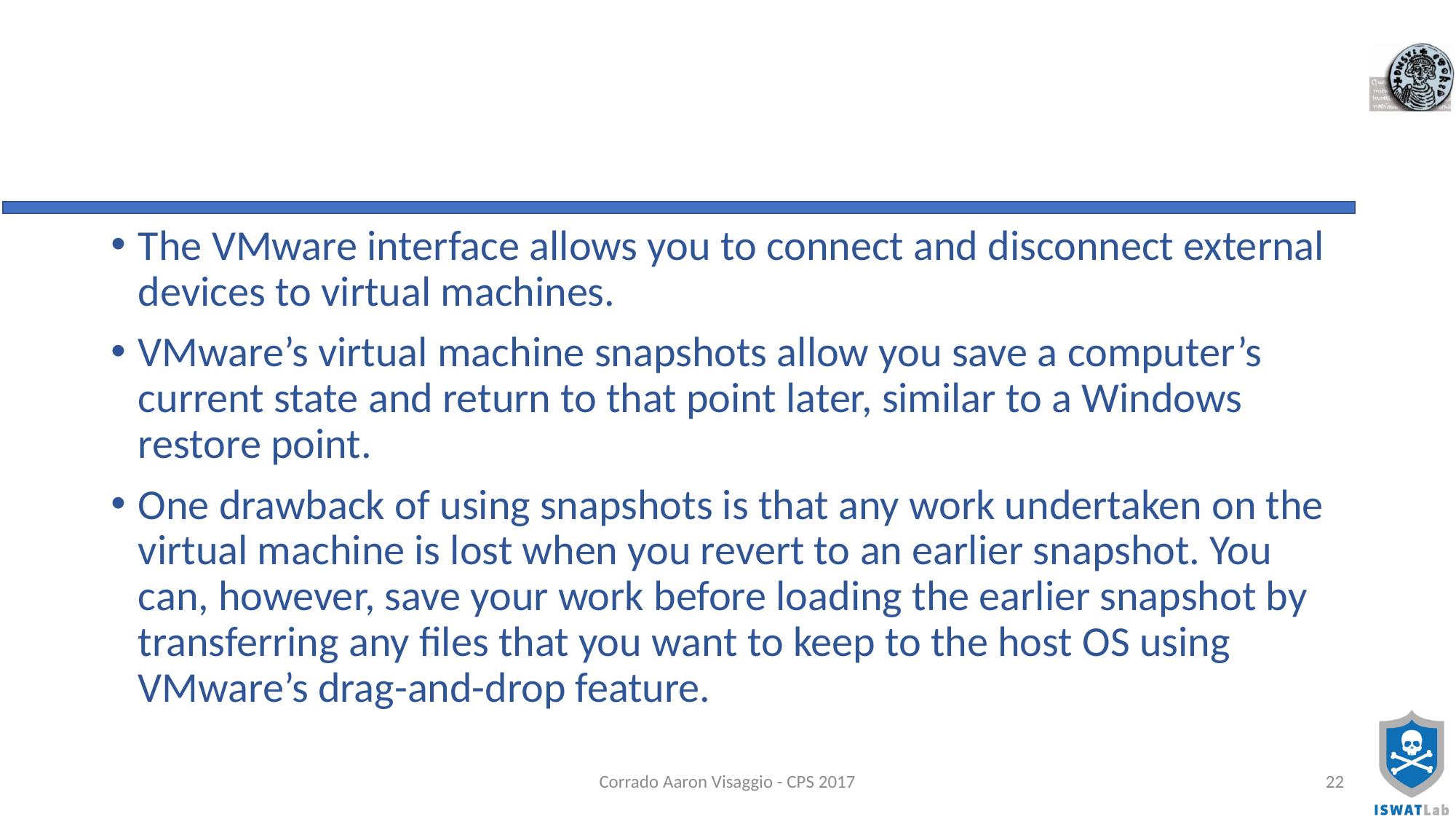

#
The VMware interface allows you to connect and disconnect external devices to virtual machines.
VMware’s virtual machine snapshots allow you save a computer’s current state and return to that point later, similar to a Windows restore point.
One drawback of using snapshots is that any work undertaken on the virtual machine is lost when you revert to an earlier snapshot. You can, however, save your work before loading the earlier snapshot by transferring any files that you want to keep to the host OS using VMware’s drag-and-drop feature.
Corrado Aaron Visaggio - CPS 2017
22